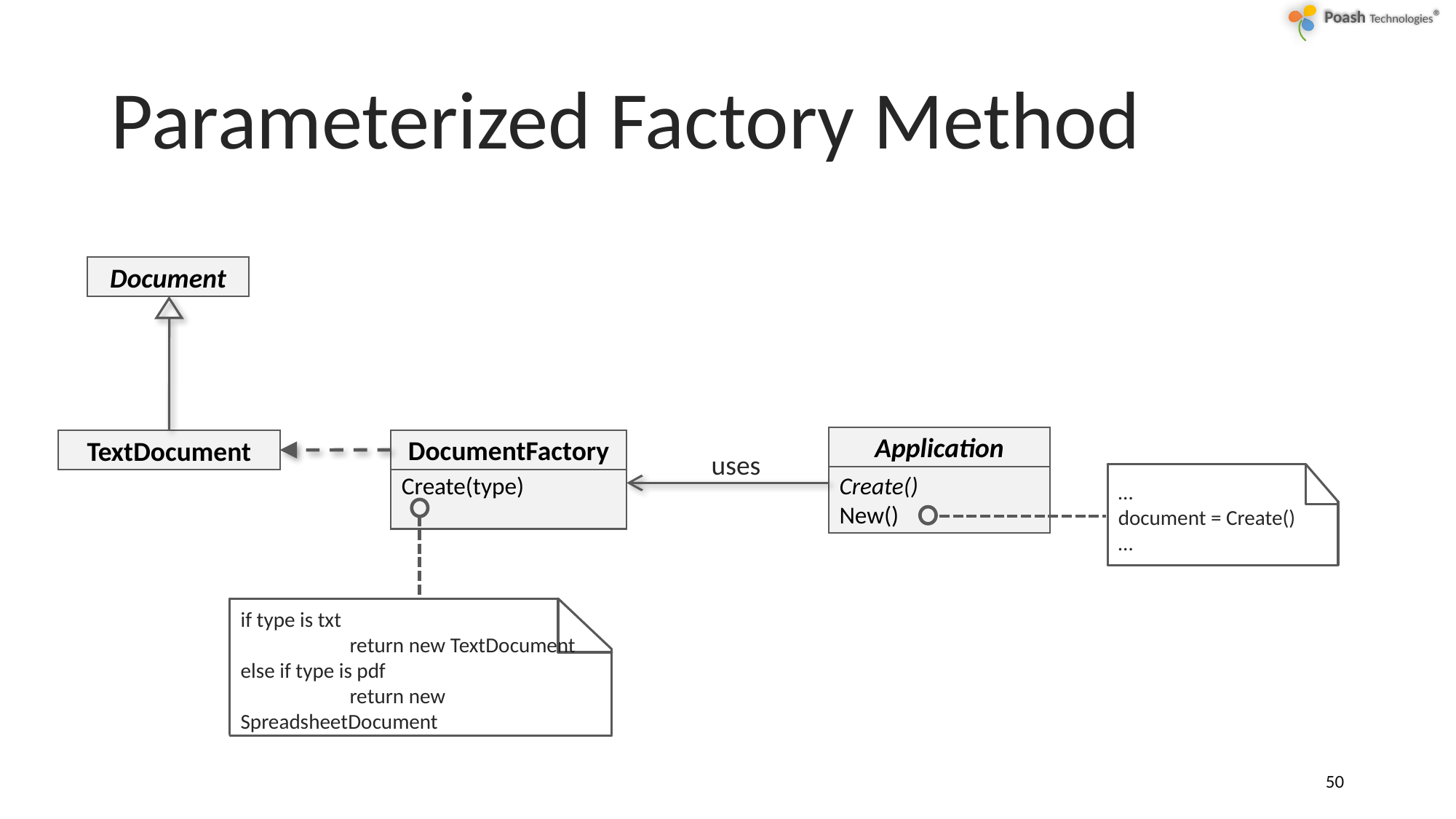

# Parameterized Factory Method
Document

Application
TextDocument
DocumentFactory
uses
…
document = Create()
…
Create()
New()
Create(type)

if type is txt
	return new TextDocument
else if type is pdf
	return new SpreadsheetDocument
50